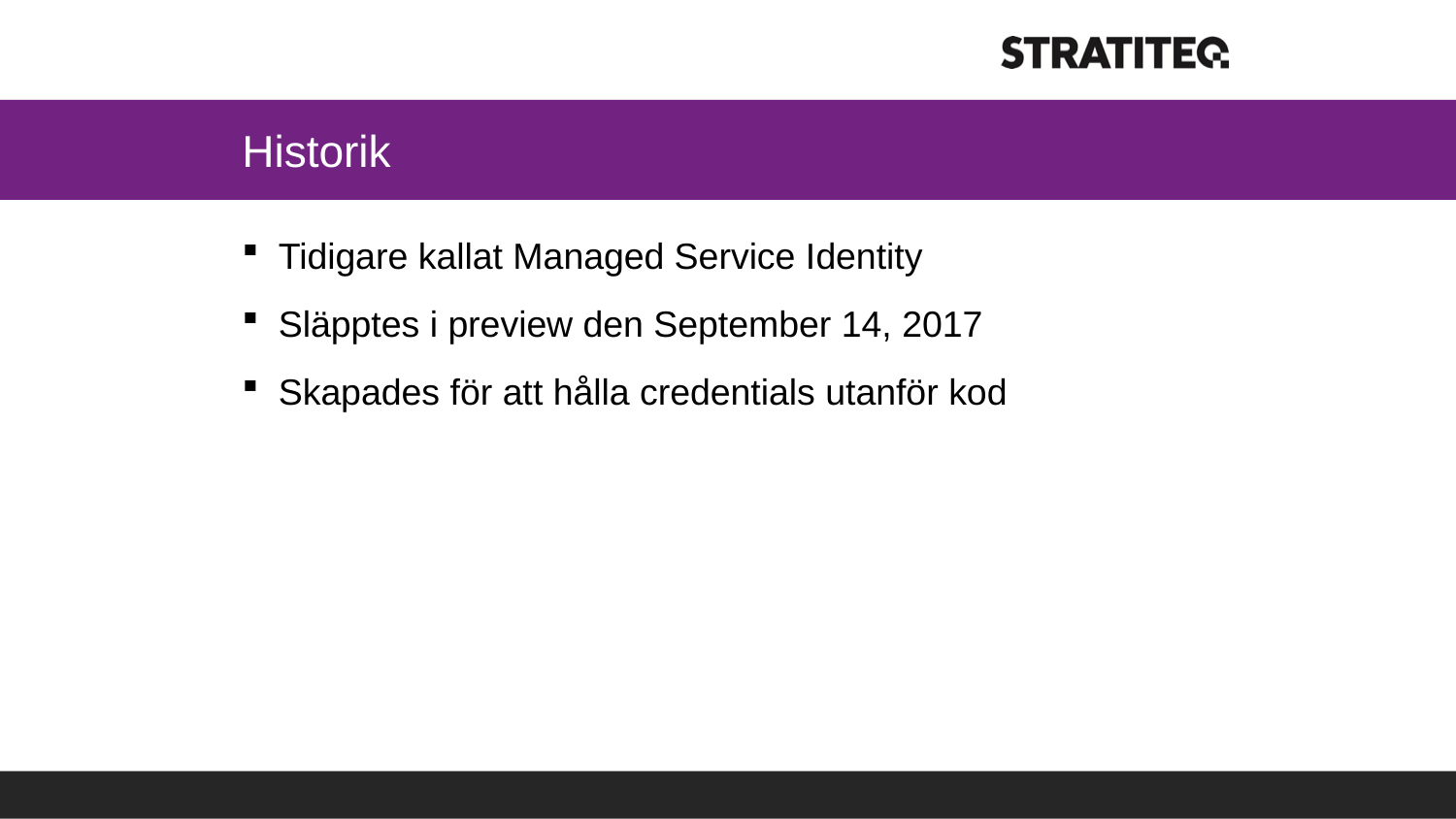

# Historik
Tidigare kallat Managed Service Identity
Släpptes i preview den September 14, 2017
Skapades för att hålla credentials utanför kod